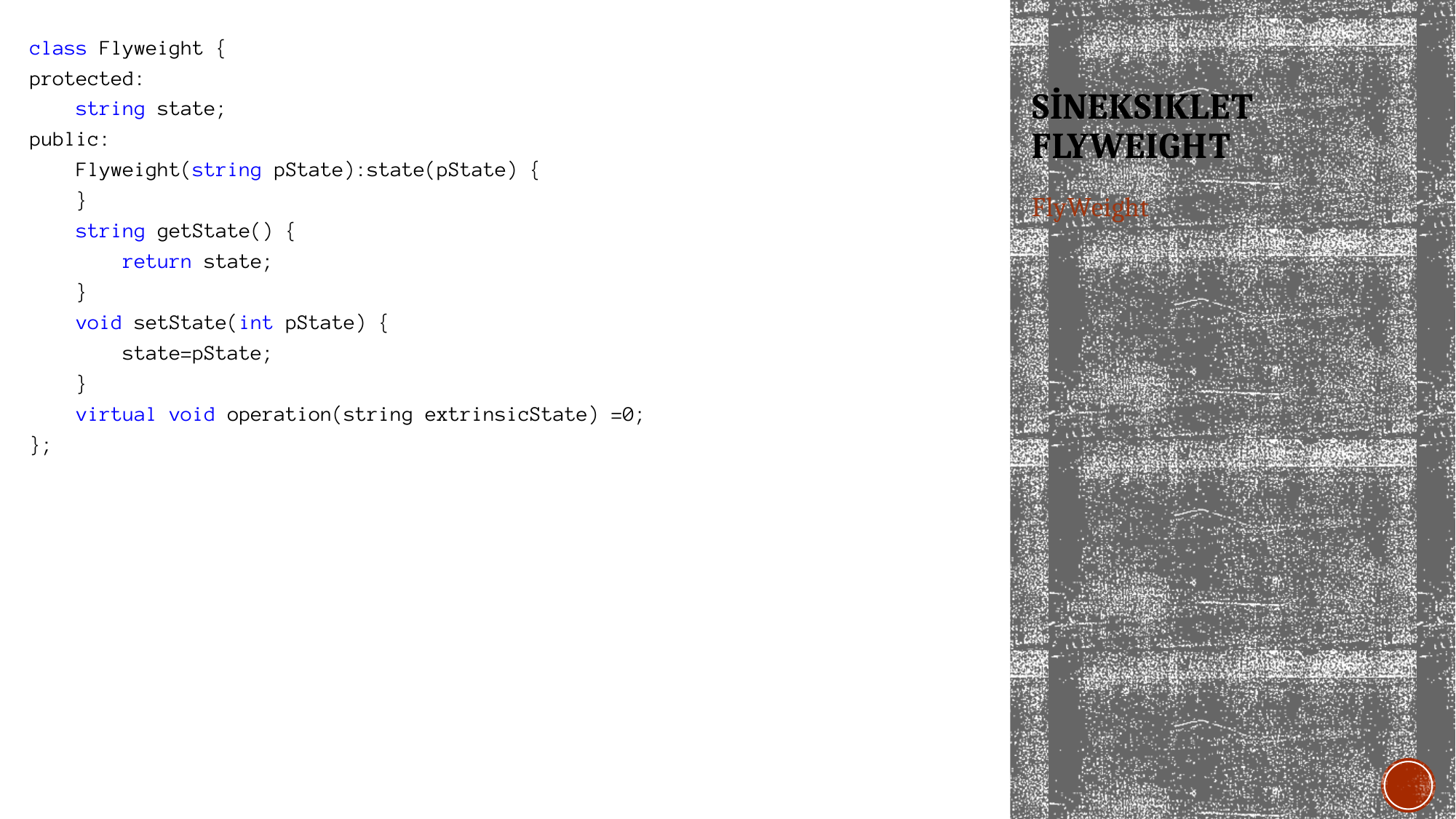

class Flyweight {
protected:
    string state;
public:
    Flyweight(string pState):state(pState) {
    }
    string getState() {
        return state;
    }
    void setState(int pState) {
        state=pState;
    }
    virtual void operation(string extrinsicState) =0;
};

# SİNEKSIKLET FLYWEIGHT
FlyWeight